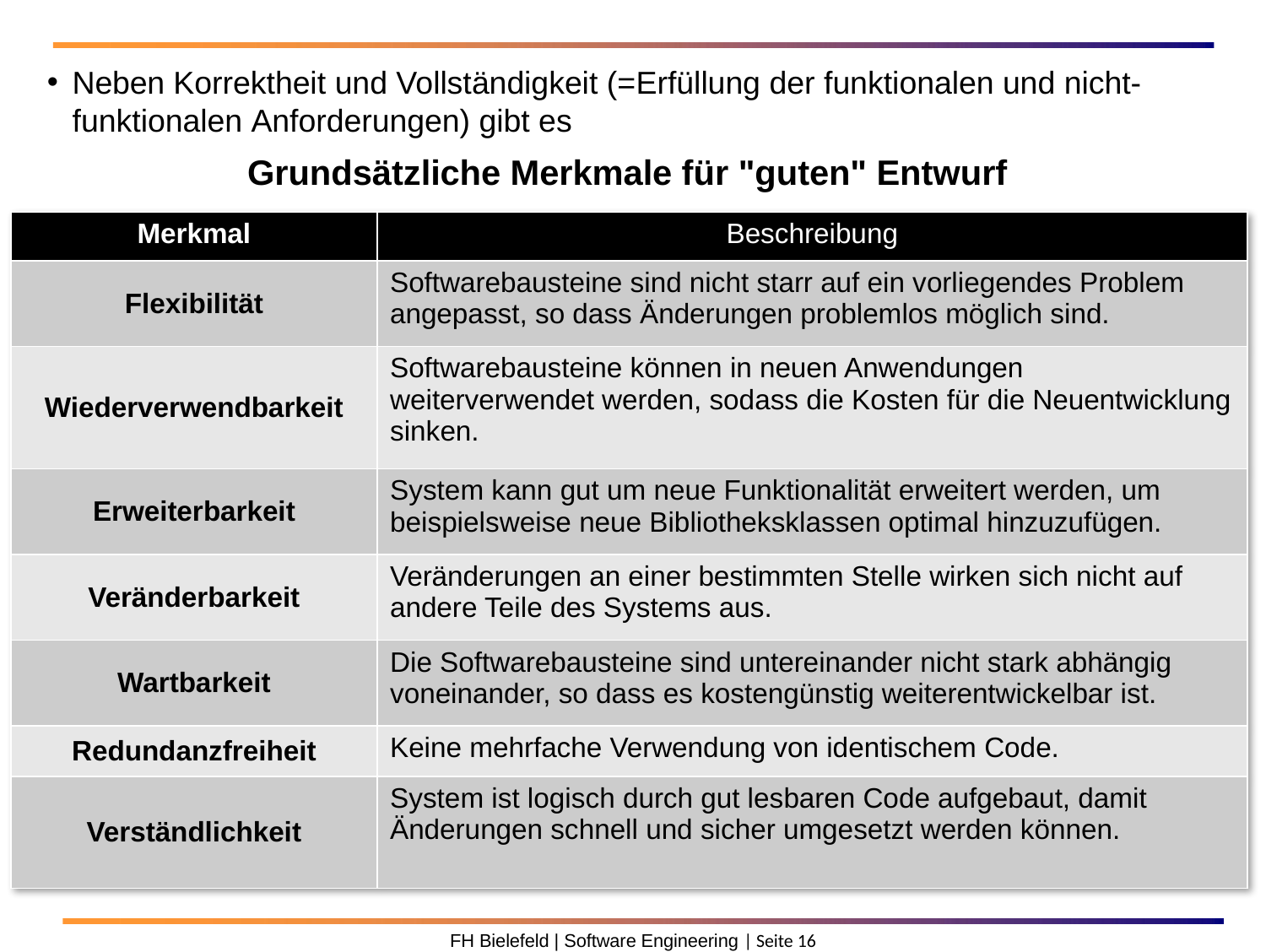

Neben Korrektheit und Vollständigkeit (=Erfüllung der funktionalen und nicht-funktionalen Anforderungen) gibt es

Grundsätzliche Merkmale für "guten" Entwurf
| Merkmal | Beschreibung |
| --- | --- |
| Flexibilität | Softwarebausteine sind nicht starr auf ein vorliegendes Problem angepasst, so dass Änderungen problemlos möglich sind. |
| Wiederverwendbarkeit | Softwarebausteine können in neuen Anwendungen weiterverwendet werden, sodass die Kosten für die Neuentwicklung sinken. |
| Erweiterbarkeit | System kann gut um neue Funktionalität erweitert werden, um beispielsweise neue Bibliotheksklassen optimal hinzuzufügen. |
| Veränderbarkeit | Veränderungen an einer bestimmten Stelle wirken sich nicht auf andere Teile des Systems aus. |
| Wartbarkeit | Die Softwarebausteine sind untereinander nicht stark abhängig voneinander, so dass es kostengünstig weiterentwickelbar ist. |
| Redundanzfreiheit | Keine mehrfache Verwendung von identischem Code. |
| Verständlichkeit | System ist logisch durch gut lesbaren Code aufgebaut, damit Änderungen schnell und sicher umgesetzt werden können. |